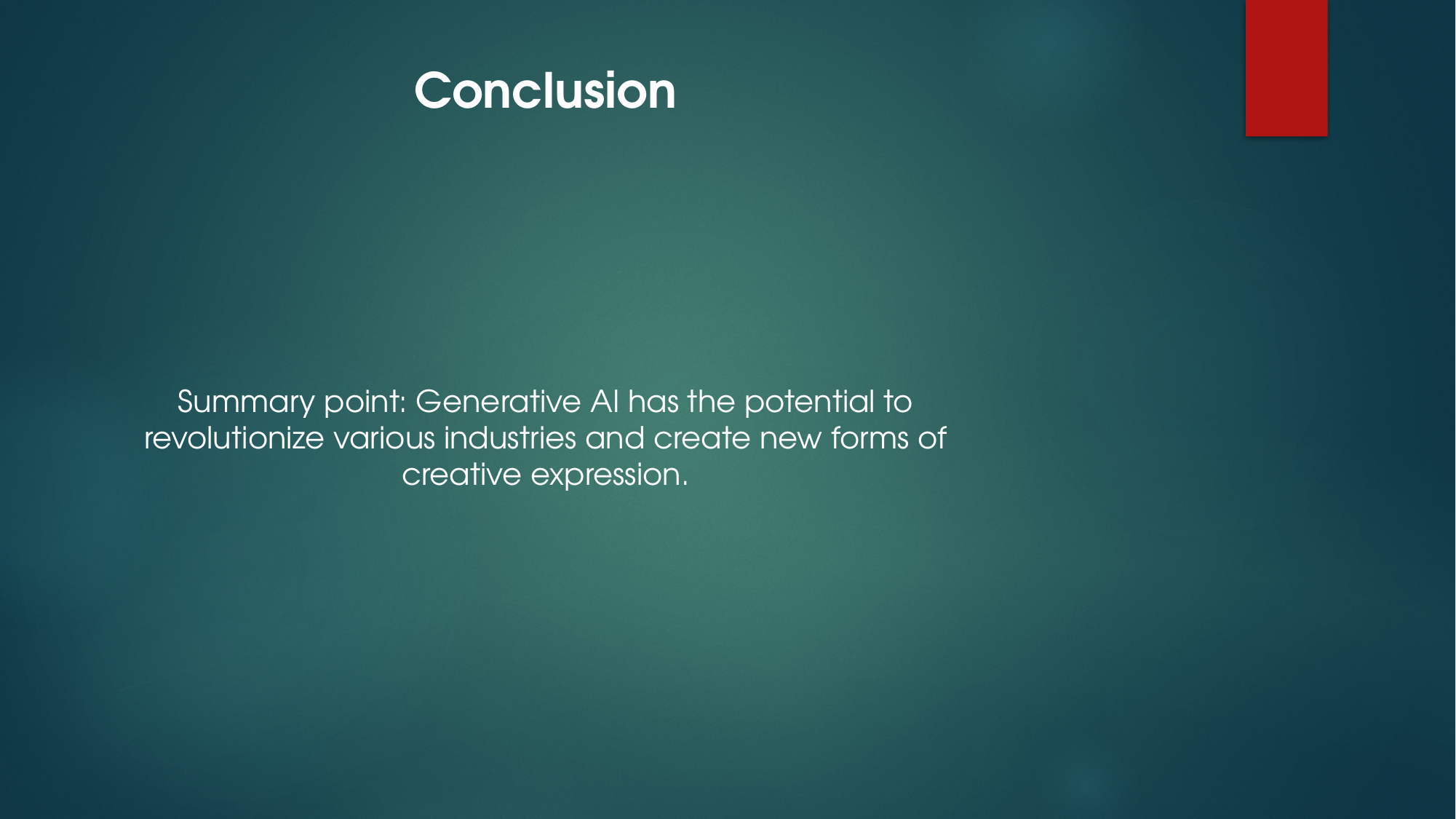

Conclusion
Summary point: Generative AI has the potential to revolutionize various industries and create new forms of creative expression.